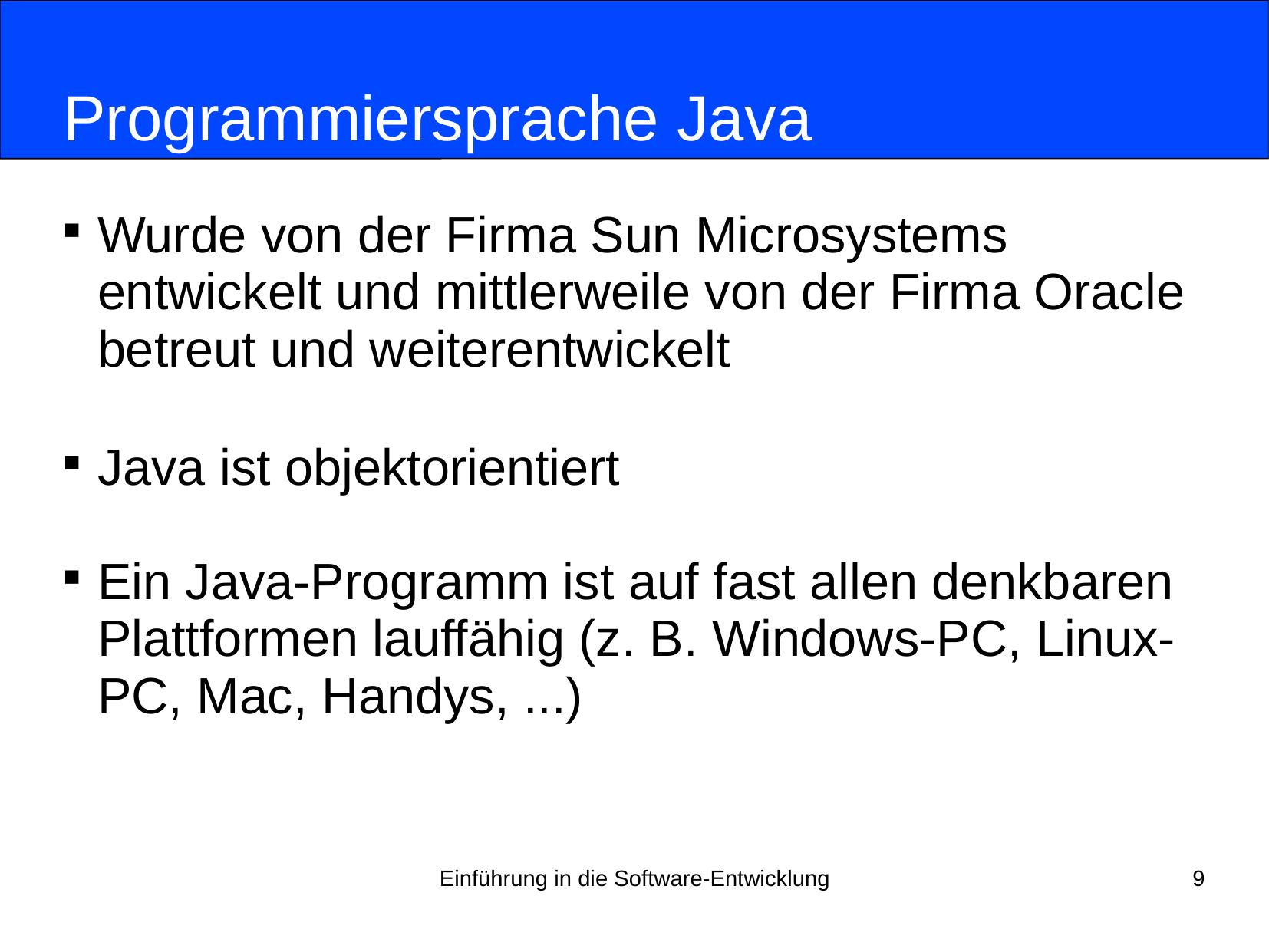

# Programmiersprache Java
Wurde von der Firma Sun Microsystems entwickelt und mittlerweile von der Firma Oracle betreut und weiterentwickelt
Java ist objektorientiert
Ein Java-Programm ist auf fast allen denkbaren Plattformen lauffähig (z. B. Windows-PC, Linux-PC, Mac, Handys, ...)

Einführung in die Software-Entwicklung
9